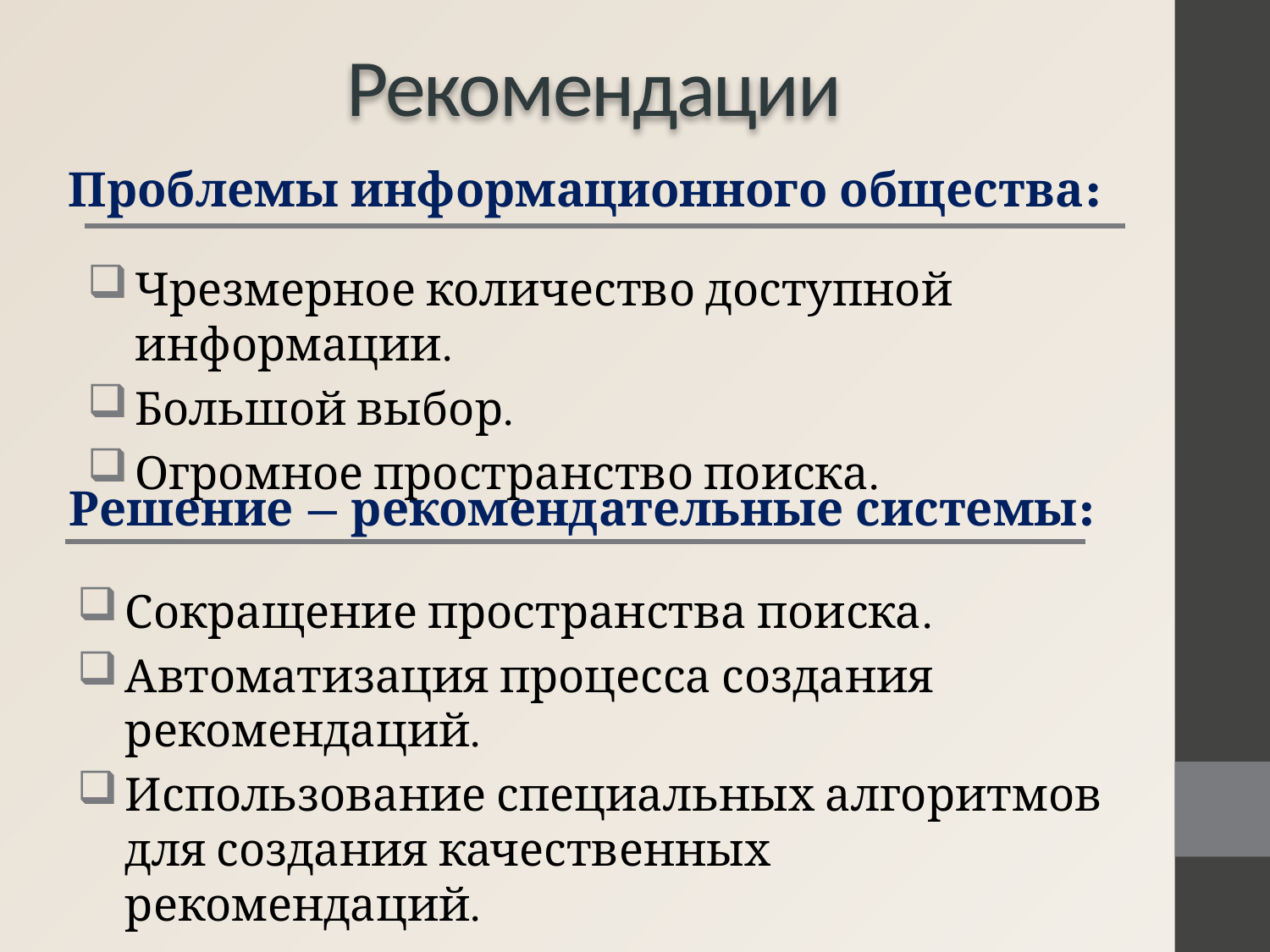

# Рекомендации
Проблемы информационного общества:
Чрезмерное количество доступной информации.
Большой выбор.
Огромное пространство поиска.

Решение – рекомендательные системы:
Сокращение пространства поиска.
Автоматизация процесса создания рекомендаций.
Использование специальных алгоритмов для создания качественных рекомендаций.